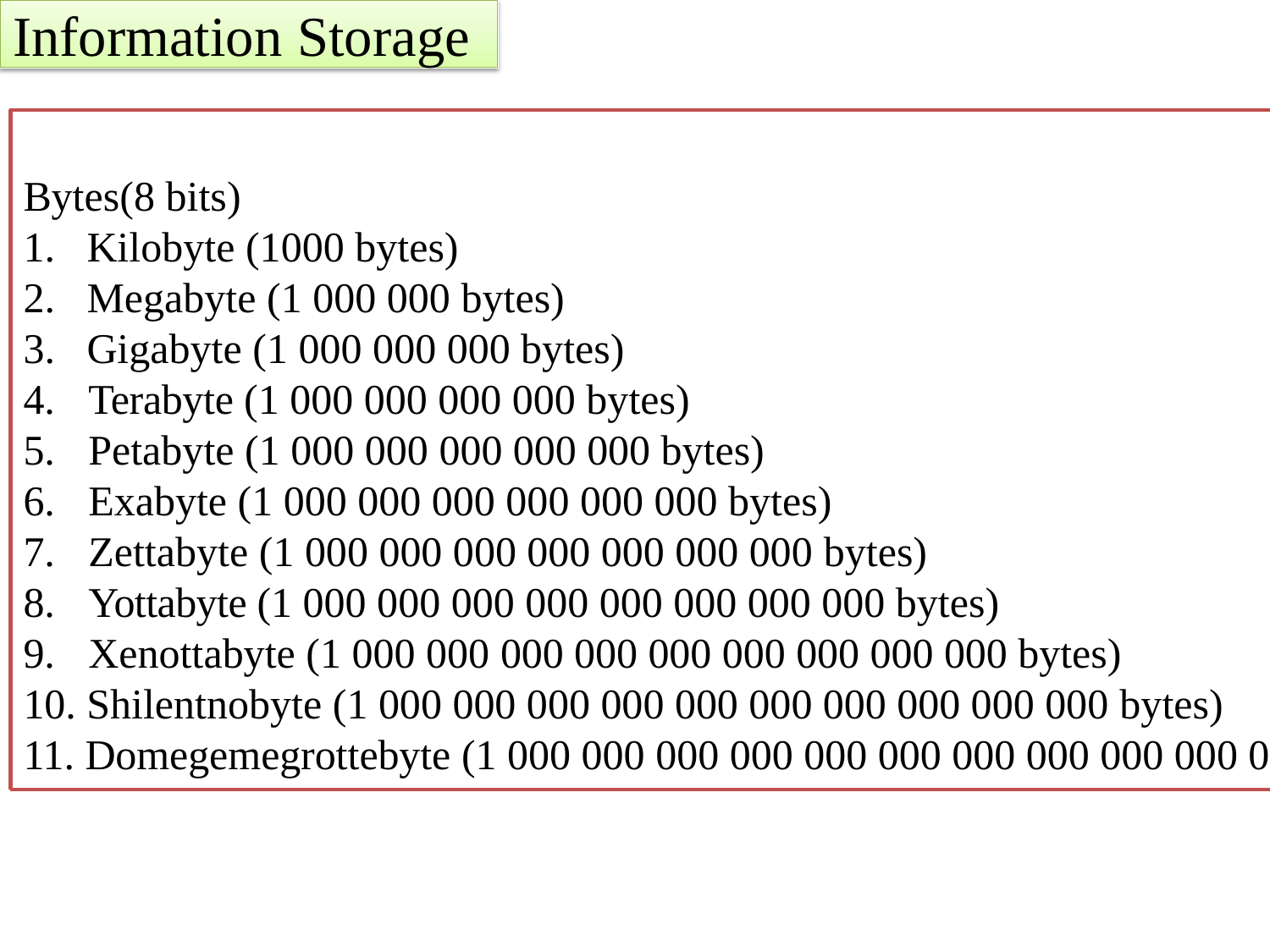

# Information Storage

Bytes(8 bits)
Kilobyte (1000 bytes)
Megabyte (1 000 000 bytes)
Gigabyte (1 000 000 000 bytes)
4.	Terabyte (1 000 000 000 000 bytes)
5.	Petabyte (1 000 000 000 000 000 bytes)
6.	Exabyte (1 000 000 000 000 000 000 bytes)
7.	Zettabyte (1 000 000 000 000 000 000 000 bytes)
8.	Yottabyte (1 000 000 000 000 000 000 000 000 bytes)
9.	Xenottabyte (1 000 000 000 000 000 000 000 000 000 bytes)
10. Shilentnobyte (1 000 000 000 000 000 000 000 000 000 000 bytes)
11. Domegemegrottebyte (1 000 000 000 000 000 000 000 000 000 000 0